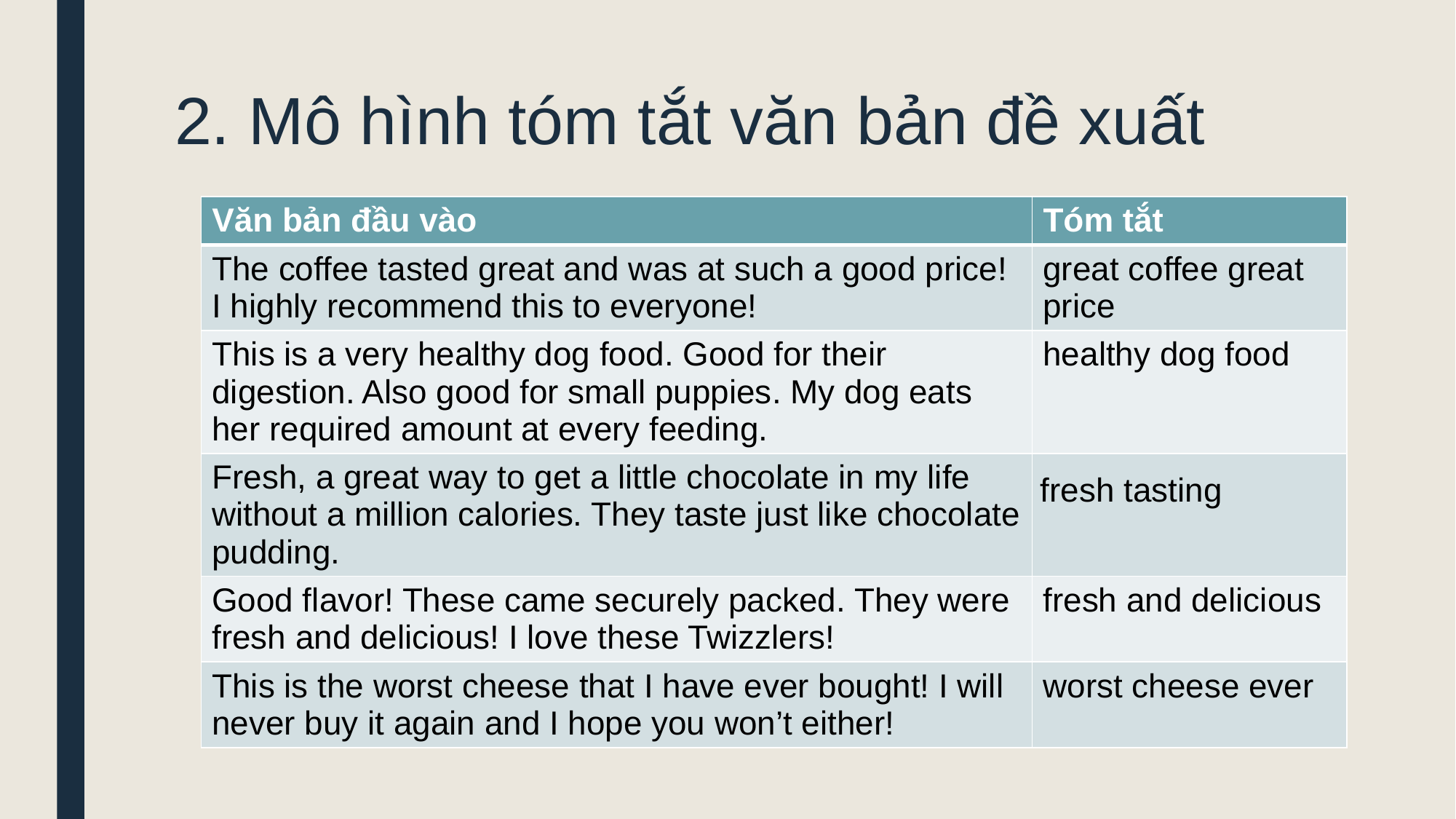

# 2. Mô hình tóm tắt văn bản đề xuất
| Văn bản đầu vào | Tóm tắt |
| --- | --- |
| The coffee tasted great and was at such a good price! I highly recommend this to everyone! | great coffee great price |
| This is a very healthy dog food. Good for their digestion. Also good for small puppies. My dog eats her required amount at every feeding. | healthy dog food |
| Fresh, a great way to get a little chocolate in my life without a million calories. They taste just like chocolate pudding. | fresh tasting |
| Good flavor! These came securely packed. They were fresh and delicious! I love these Twizzlers! | fresh and delicious |
| This is the worst cheese that I have ever bought! I will never buy it again and I hope you won’t either! | worst cheese ever |